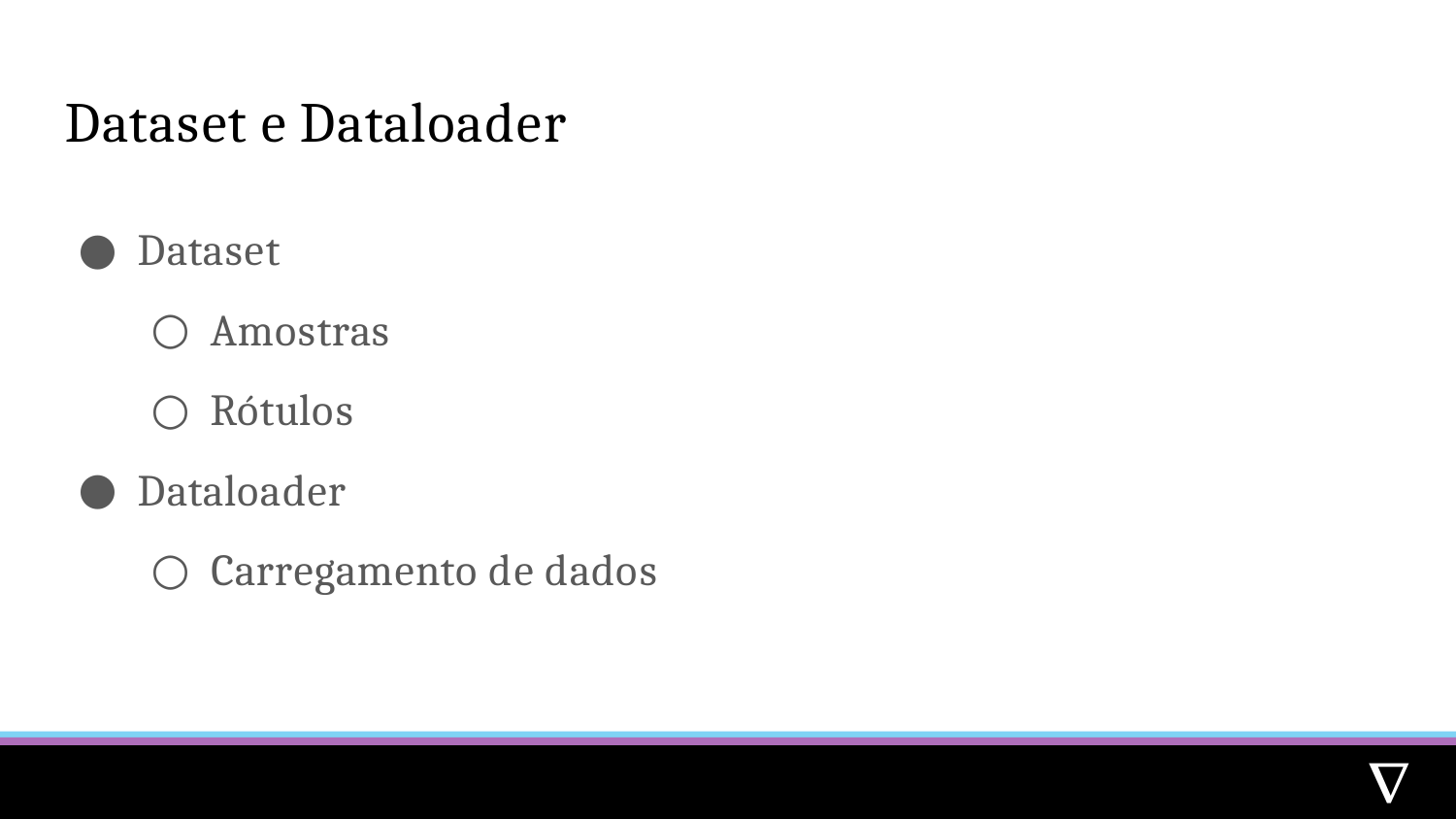

# Dataset e Dataloader
Dataset
Amostras
Rótulos
Dataloader
Carregamento de dados